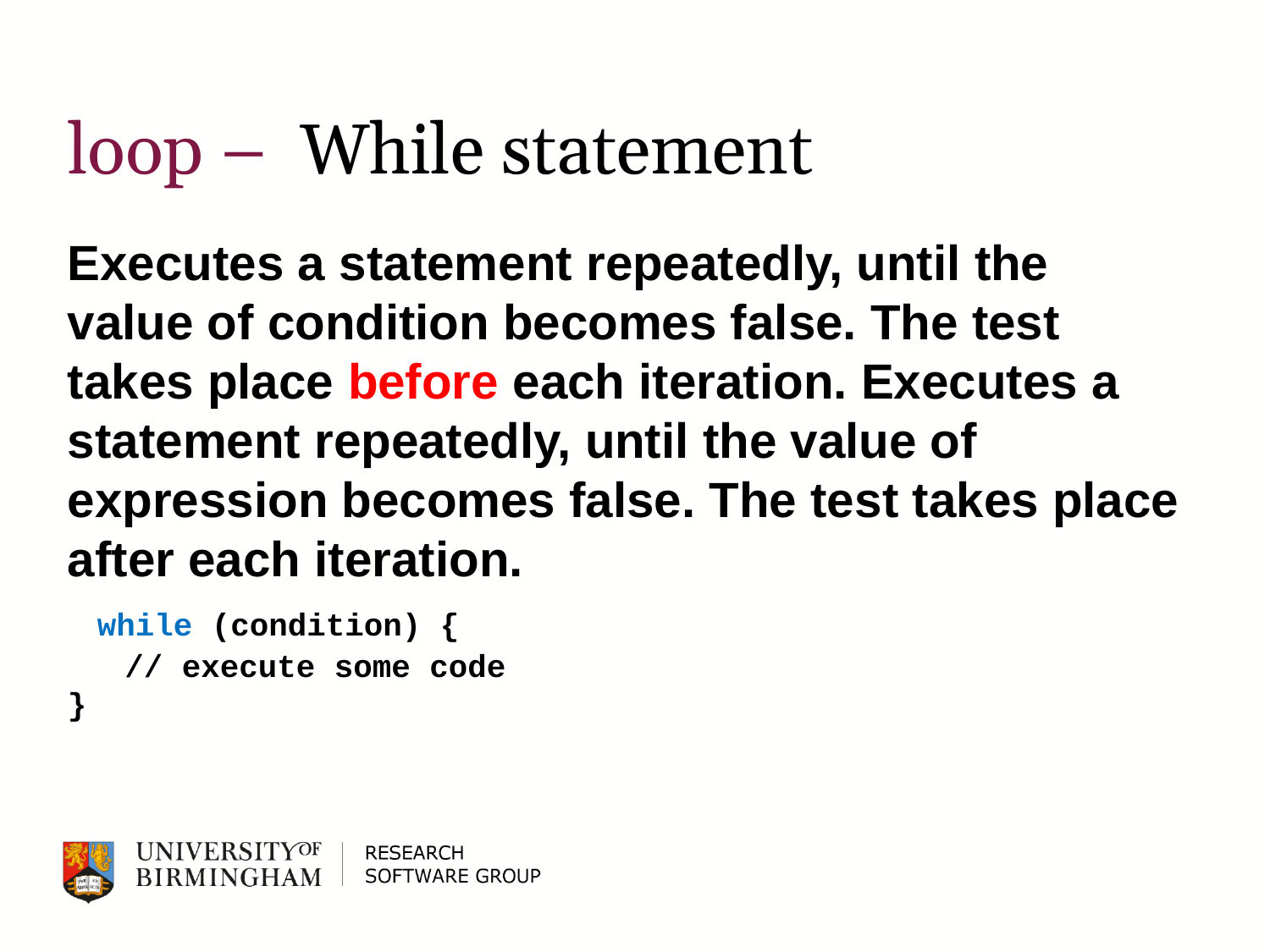

# loop –  While statement
Executes a statement repeatedly, until the value of condition becomes false. The test takes place before each iteration. Executes a statement repeatedly, until the value of expression becomes false. The test takes place after each iteration.
 while (condition) {
   // execute some code
}